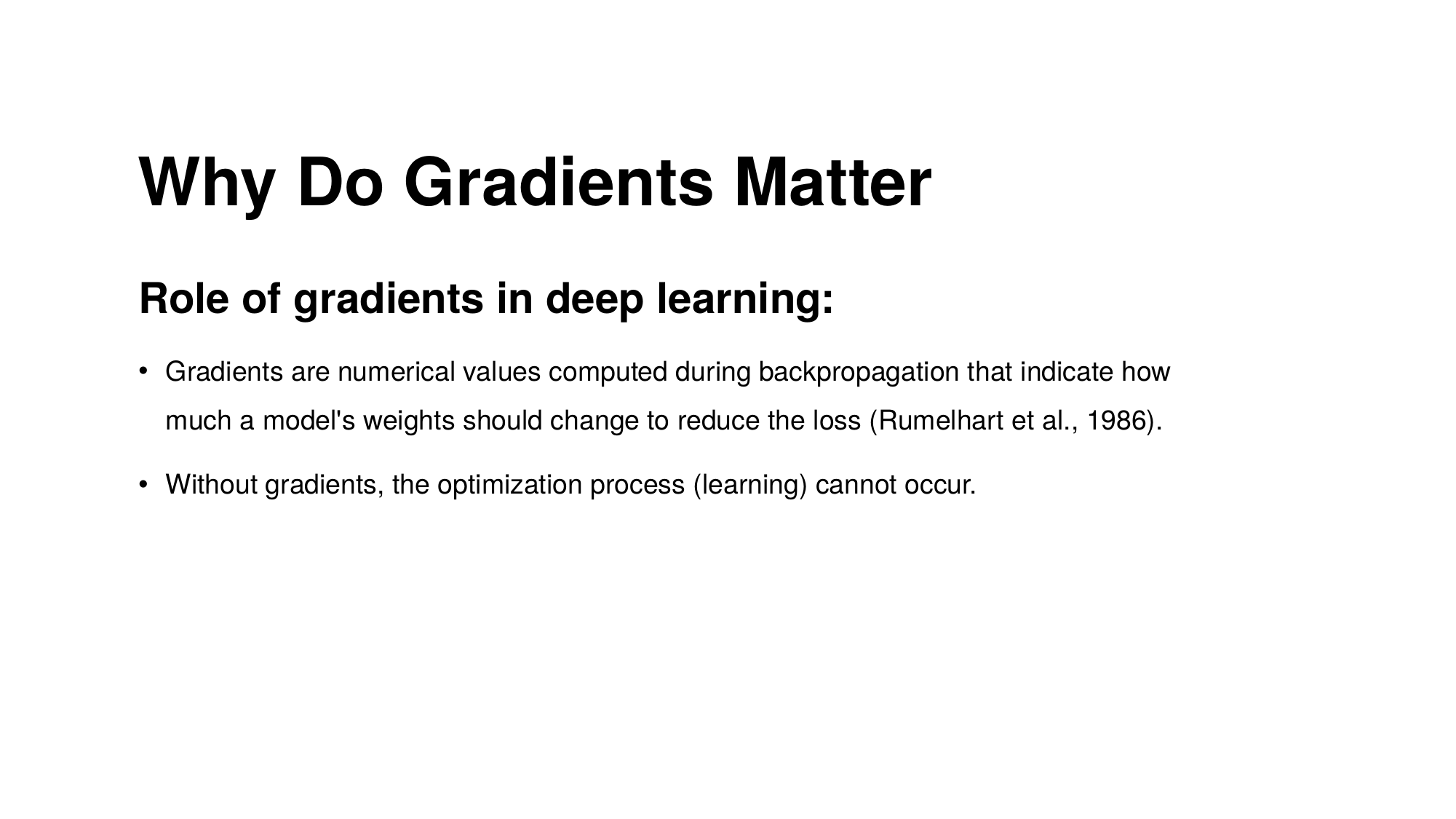

# Why Do Gradients Matter
Role of gradients in deep learning:
Gradients are numerical values computed during backpropagation that indicate how much a model's weights should change to reduce the loss (Rumelhart et al., 1986).
Without gradients, the optimization process (learning) cannot occur.